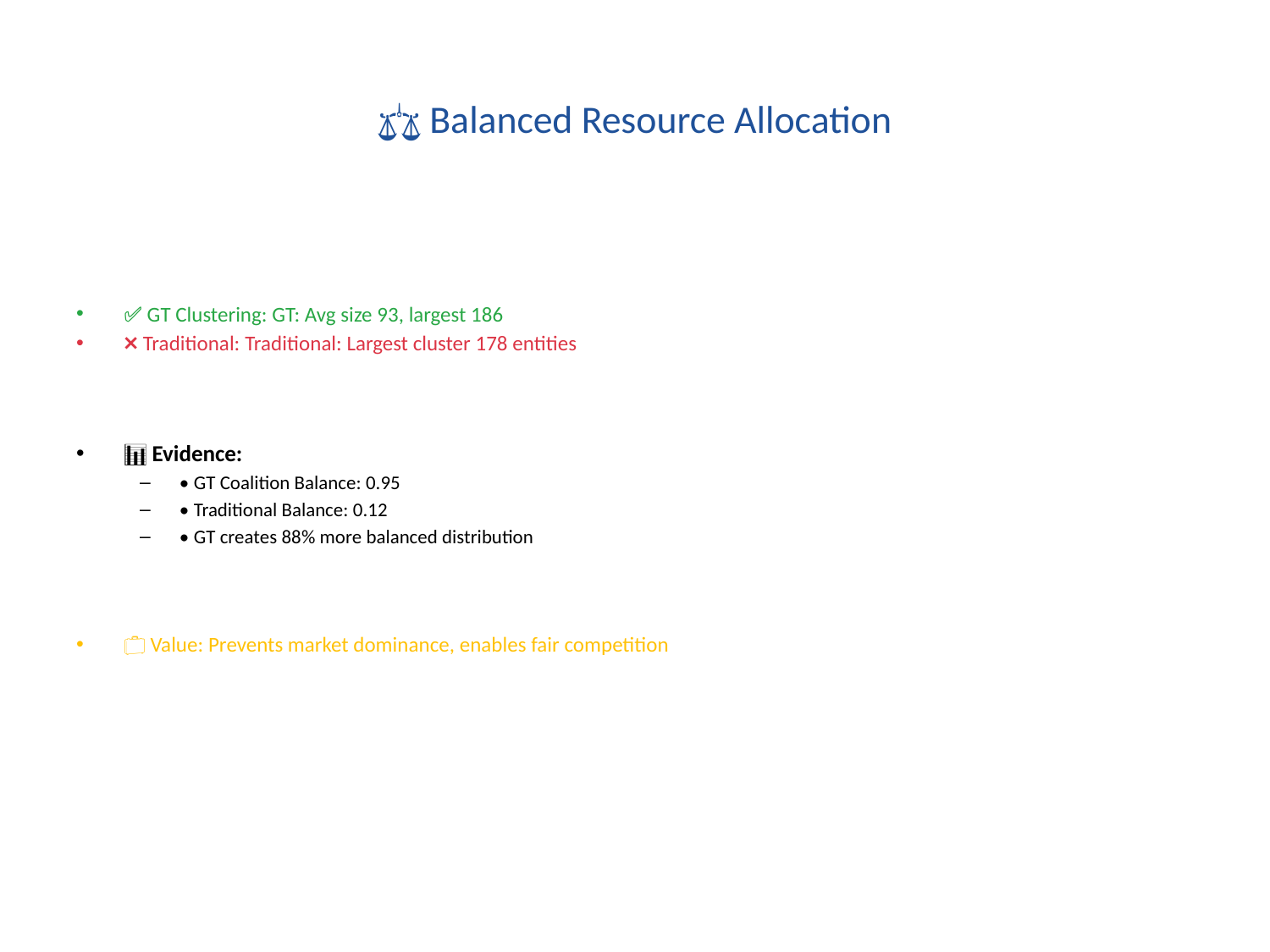

# ⚖️ Balanced Resource Allocation

✅ GT Clustering: GT: Avg size 93, largest 186
❌ Traditional: Traditional: Largest cluster 178 entities

📊 Evidence:
• GT Coalition Balance: 0.95
• Traditional Balance: 0.12
• GT creates 88% more balanced distribution

💼 Value: Prevents market dominance, enables fair competition